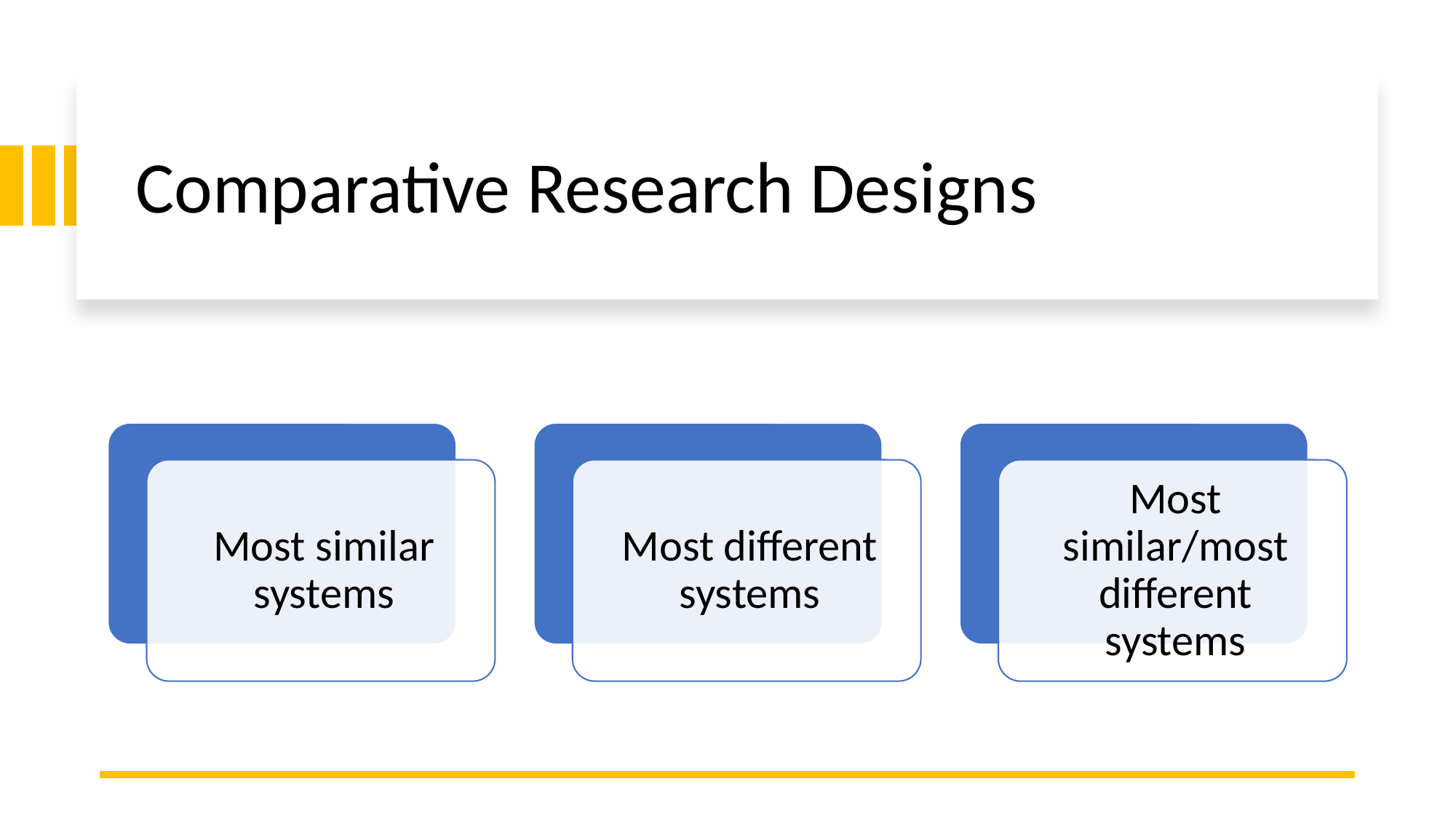

# Comparative Research Designs

Most similar systems
Most different systems
Most similar/most different systems